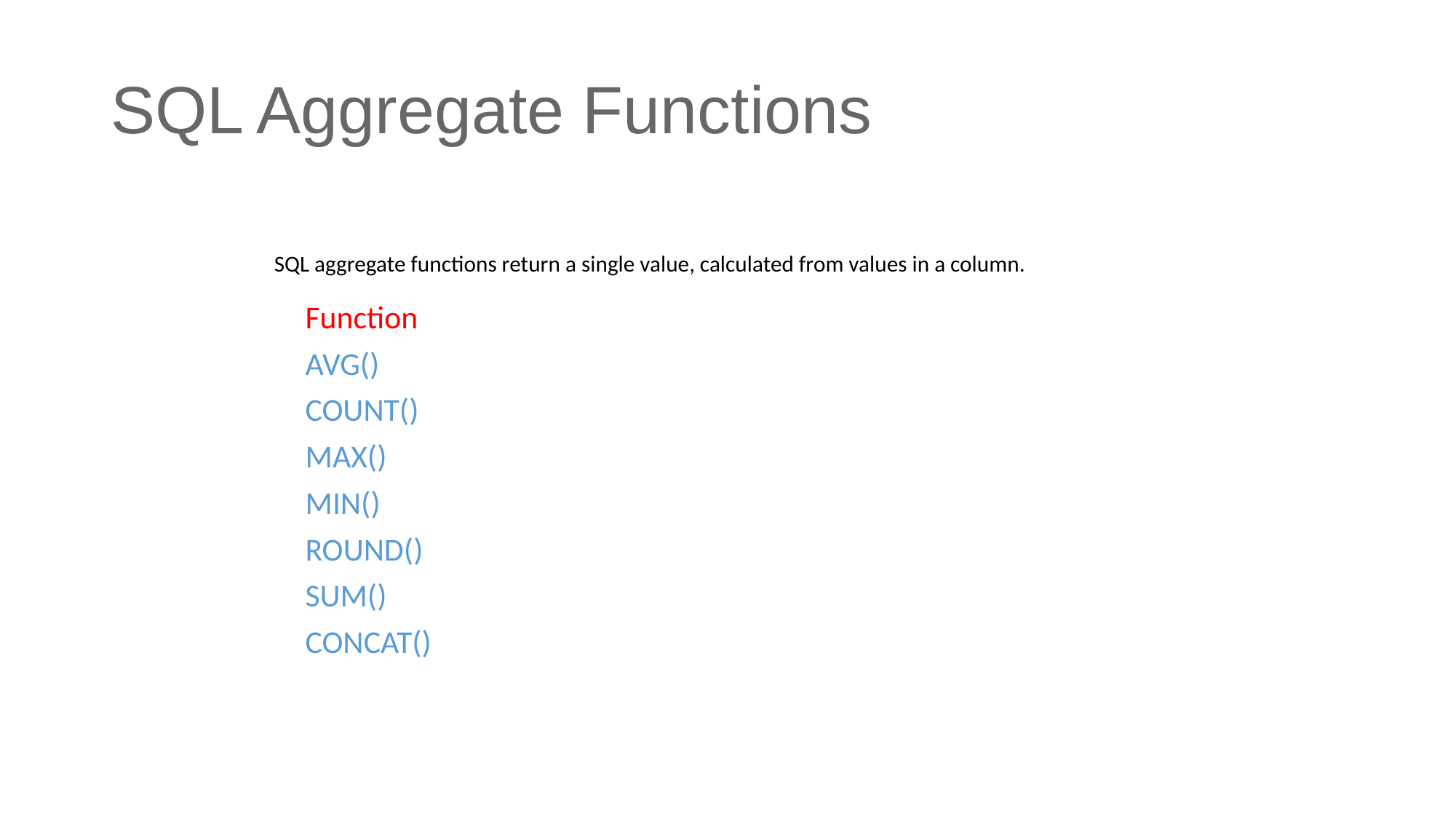

# SQL Aggregate Functions
SQL aggregate functions return a single value, calculated from values in a column.
| Function |
| --- |
| AVG() |
| COUNT() |
| MAX() |
| MIN() |
| ROUND() |
| SUM() |
| CONCAT() |